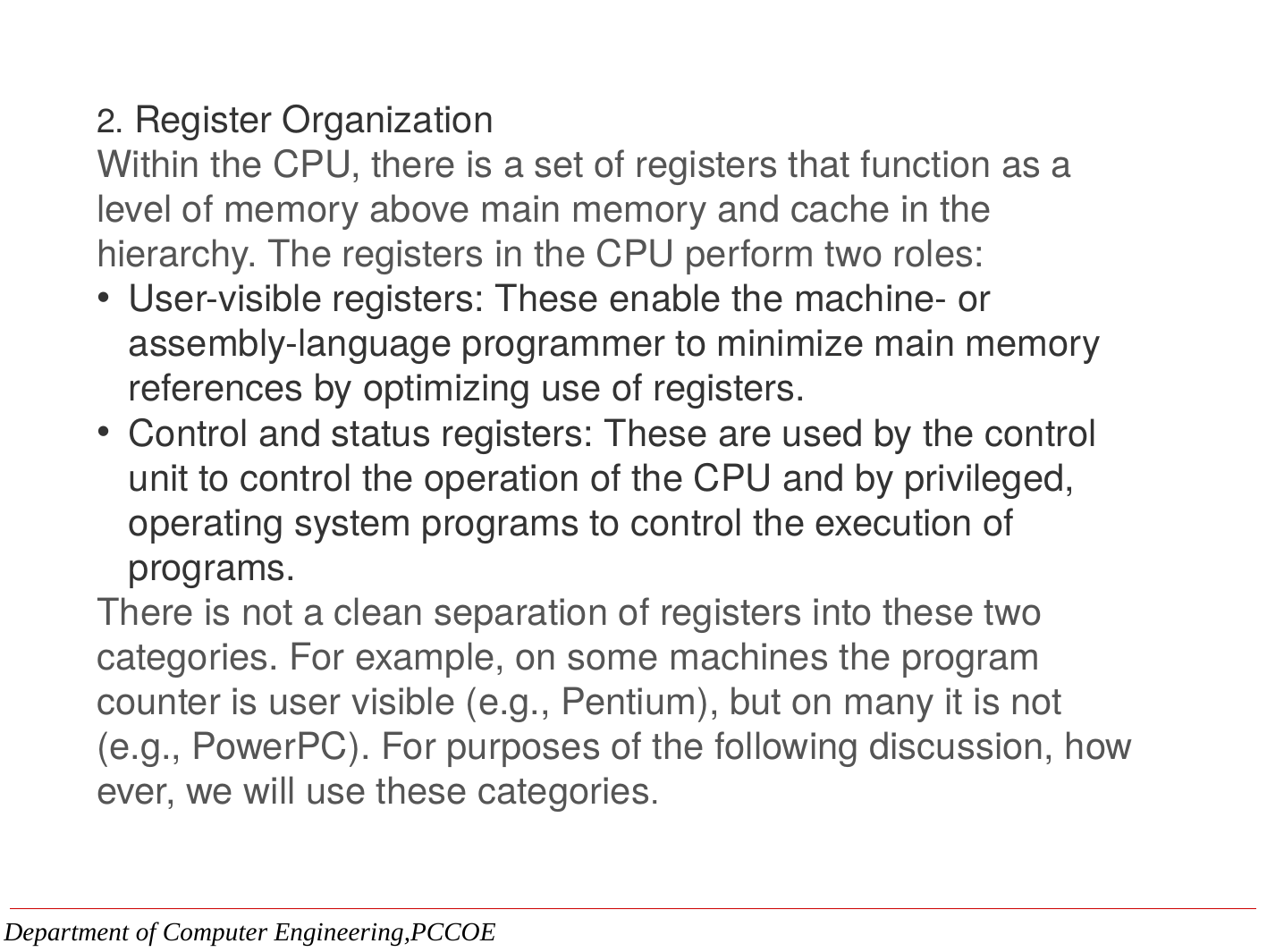

2. Register Organization
Within the CPU, there is a set of registers that function as a level of memory above main memory and cache in the hierarchy. The registers in the CPU perform two roles:
User-visible registers: These enable the machine- or assembly-language pro­grammer to minimize main memory references by optimizing use of registers.
Control and status registers: These are used by the control unit to control the operation of the CPU and by privileged, operating system programs to control the execution of programs.
There is not a clean separation of registers into these two categories. For example, on some machines the program counter is user visible (e.g., Pentium), but on many it is not (e.g., PowerPC). For purposes of the following discussion, how­ever, we will use these categories.

Department of Computer Engineering,PCCOE